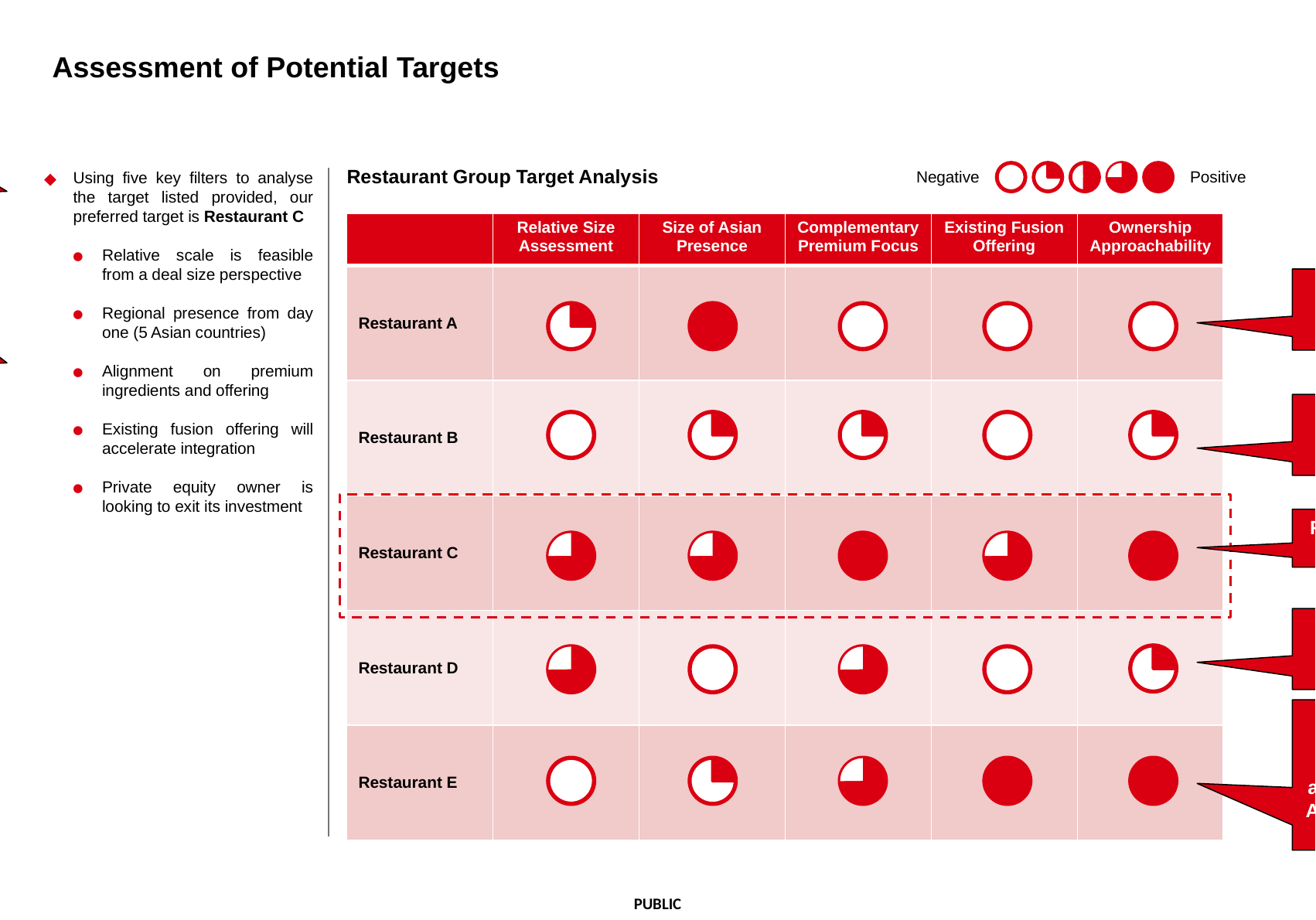

# Assessment of Potential Targets
The introductory bullet directs readers to the filters outlined in the table and addresses the preferred target upfront (in bold)

Negative
Positive
Restaurant Group Target Analysis
Using five key filters to analyse the target listed provided, our preferred target is Restaurant C

Relative scale is feasible from a deal size perspective

Regional presence from day one (5 Asian countries)

Alignment on premium ingredients and offering

Existing fusion offering will accelerate integration

Private equity owner is looking to exit its investment
|  | Relative Size Assessment | Size of Asian Presence | Complementary Premium Focus | Existing Fusion Offering | Ownership Approachability |
| --- | --- | --- | --- | --- | --- |
| Restaurant A |  |  |  |  |  |
| Restaurant B |  |  |  |  |  |
| Restaurant C |  |  |  |  |  |
| Restaurant D |  |  |  |  |  |
| Restaurant E |  |  |  |  |  |
Restaurant A is not the best target, as it is too large, focuses on value-for-money fast-food only, has no existing fusion offering and its family owners have stated multiple times that they are not open to selling and want it to be a generational family business

The sub-bullets address how the preferred target performs against each of the filters / criteria, and are kept short and concise to avoid reader fatigue
Restaurant B is not the best target, as it is too large, only operates in two Asian countries, most of its offering is value-for-money orientated, it has no existing fusion offering and its private equity owners are only 1 year into their investment period

Restaurant C is the best target as explained in the bullets on the LHS. Note we have also used the red border box to draw attention to this row

Restaurant D is not the best target, as it only operates in one Asian country (Japan), it has no existing fusion offering and the company is a subsidiary of a major food conglomerate, who sees the region as a growth prospect and is unlikely to sell

Restaurant E is a close second best target, with its existing fusion offering, established premium presence in the two key markets of Singapore and Malaysia, and its approachability given shareholders may be looking for an exit event. However, reasons against include its relative size (revenue and EBITDA) and the fact it only operates in two Asian countries (vs. other targets which operate in a larger number of countries, allowing the acquirer to buy a broader regional platform to expand with